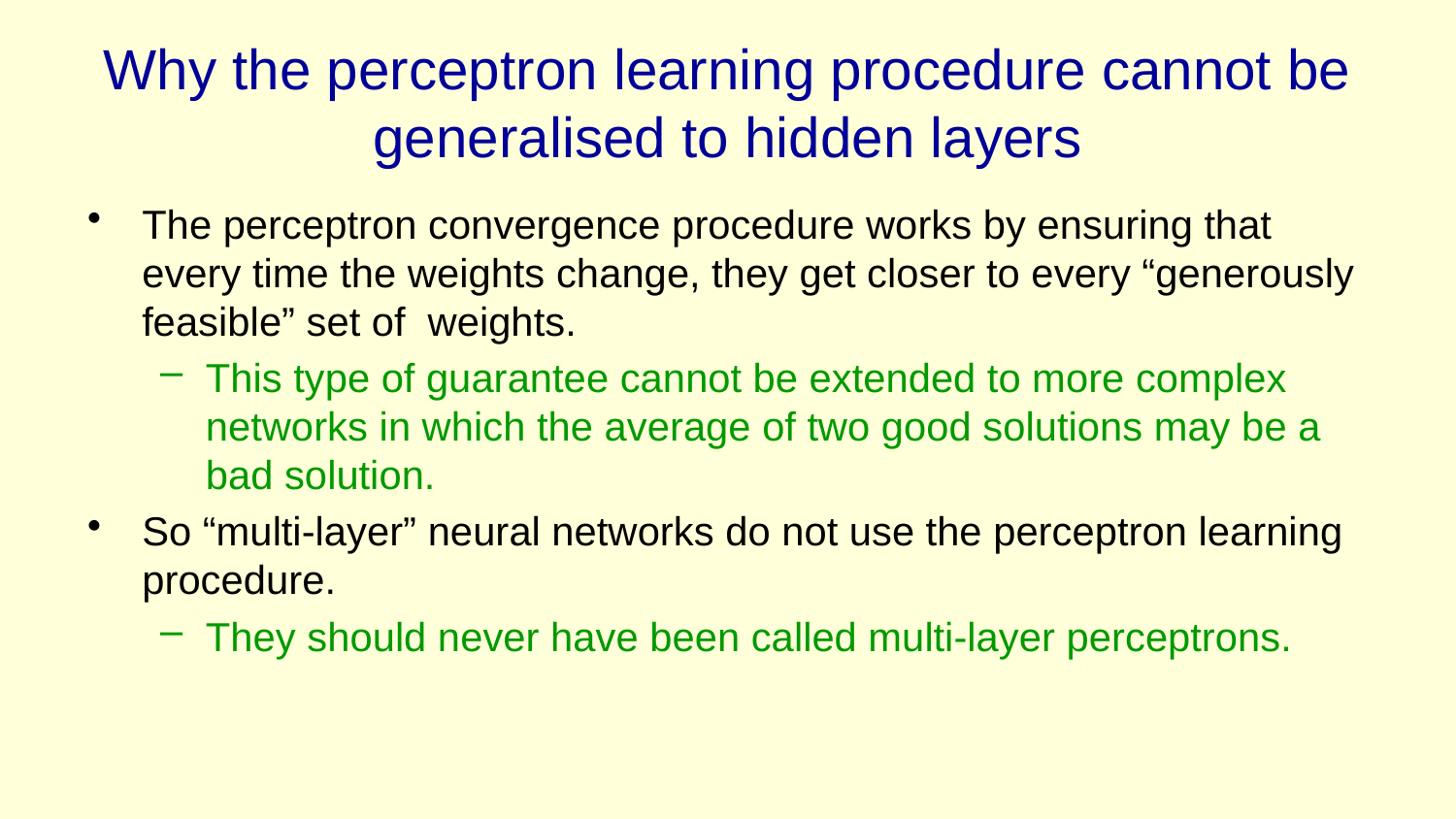

# Why the perceptron learning procedure cannot be generalised to hidden layers
The perceptron convergence procedure works by ensuring that every time the weights change, they get closer to every “generously feasible” set of  weights.
This type of guarantee cannot be extended to more complex networks in which the average of two good solutions may be a bad solution.
So “multi-layer” neural networks do not use the perceptron learning procedure.
They should never have been called multi-layer perceptrons.